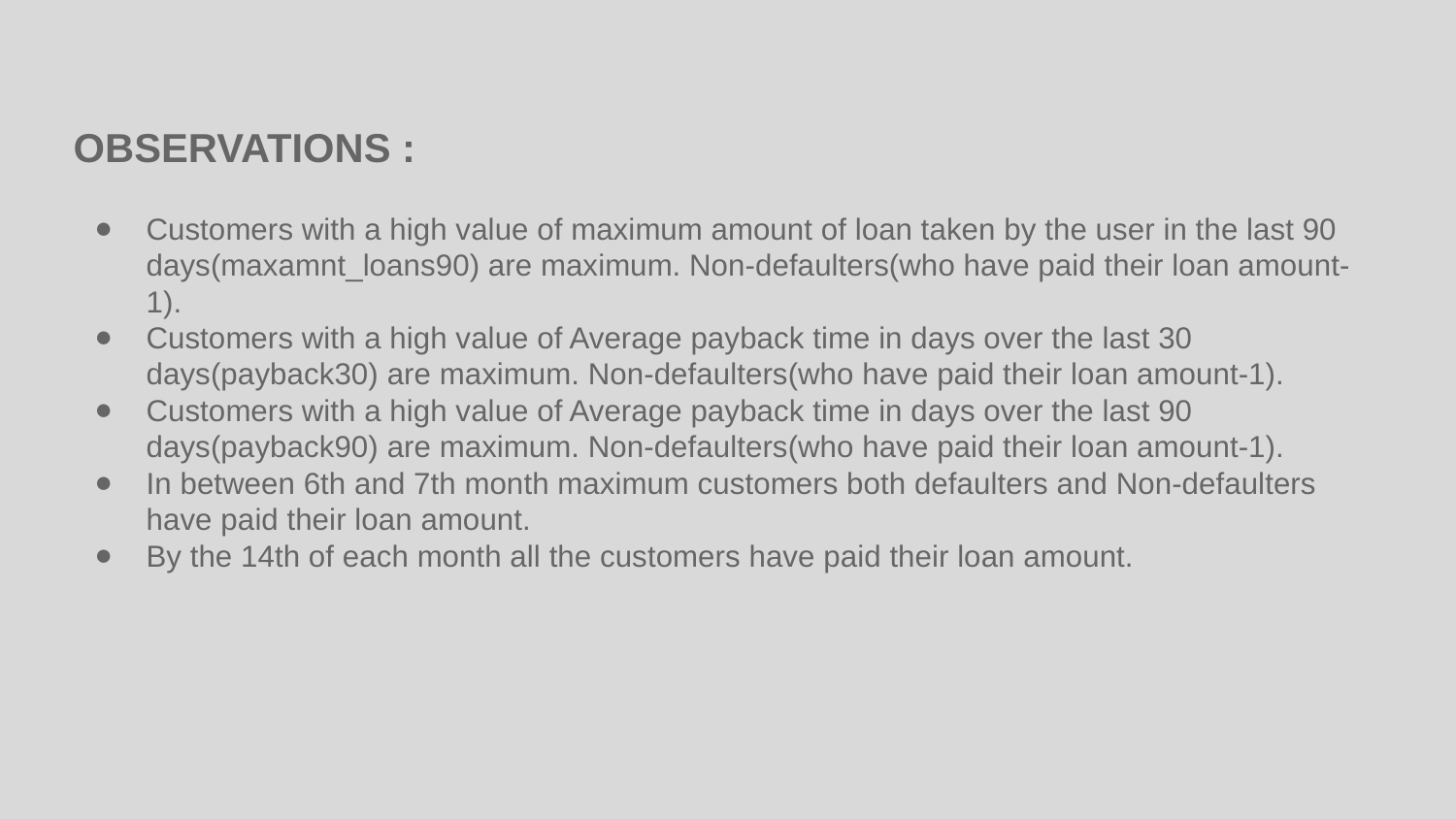

OBSERVATIONS :

Customers with a high value of maximum amount of loan taken by the user in the last 90 days(maxamnt_loans90) are maximum. Non-defaulters(who have paid their loan amount-1).
Customers with a high value of Average payback time in days over the last 30 days(payback30) are maximum. Non-defaulters(who have paid their loan amount-1).
Customers with a high value of Average payback time in days over the last 90 days(payback90) are maximum. Non-defaulters(who have paid their loan amount-1).
In between 6th and 7th month maximum customers both defaulters and Non-defaulters have paid their loan amount.
By the 14th of each month all the customers have paid their loan amount.